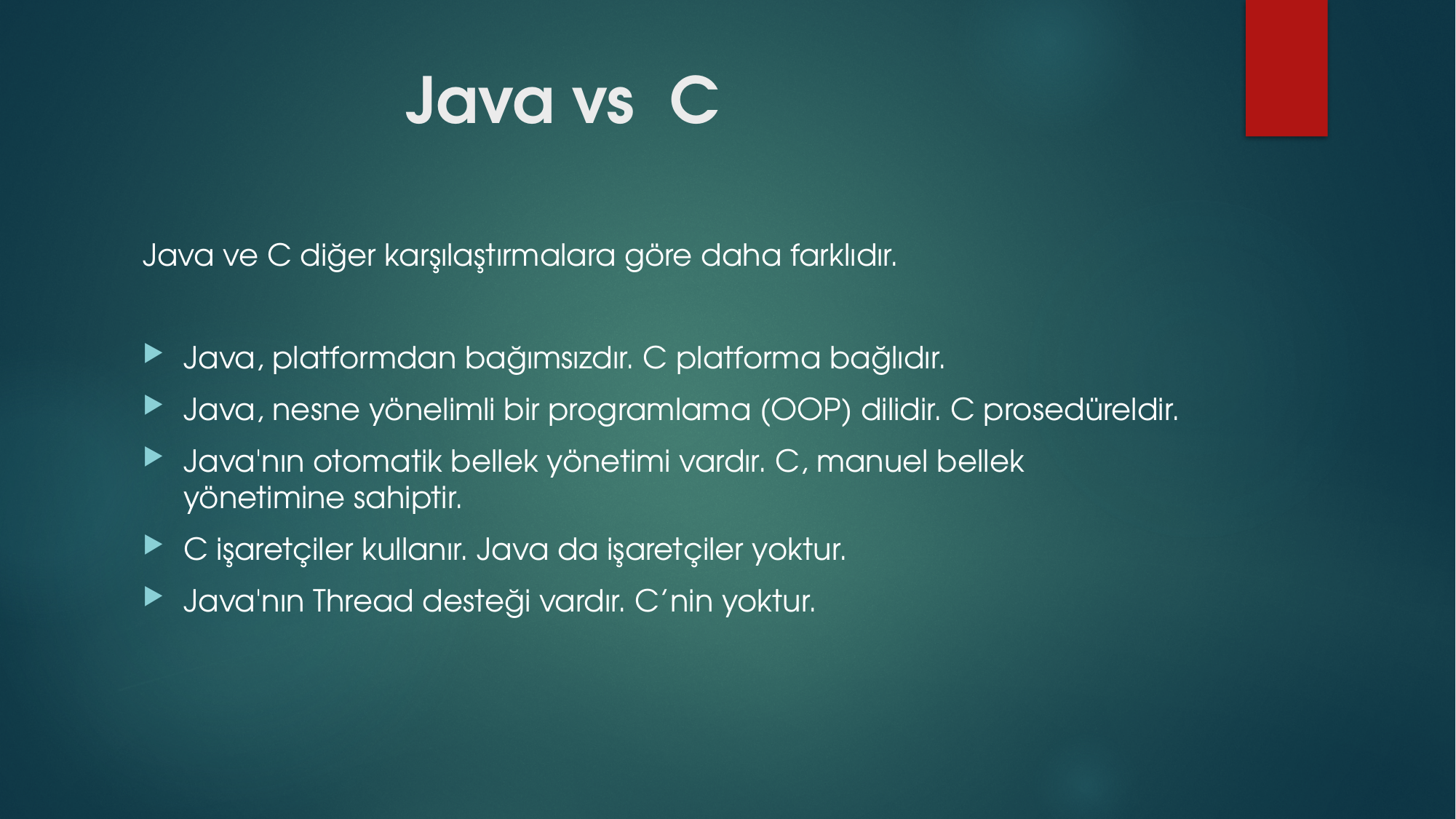

# Java vs  C
Java ve C diğer karşılaştırmalara göre daha farklıdır.

Java, platformdan bağımsızdır. C platforma bağlıdır.
Java, nesne yönelimli bir programlama (OOP) dilidir. C prosedüreldir.
Java'nın otomatik bellek yönetimi vardır. C, manuel bellek yönetimine sahiptir.
C işaretçiler kullanır. Java da işaretçiler yoktur.
Java'nın Thread desteği vardır. C’nin yoktur.